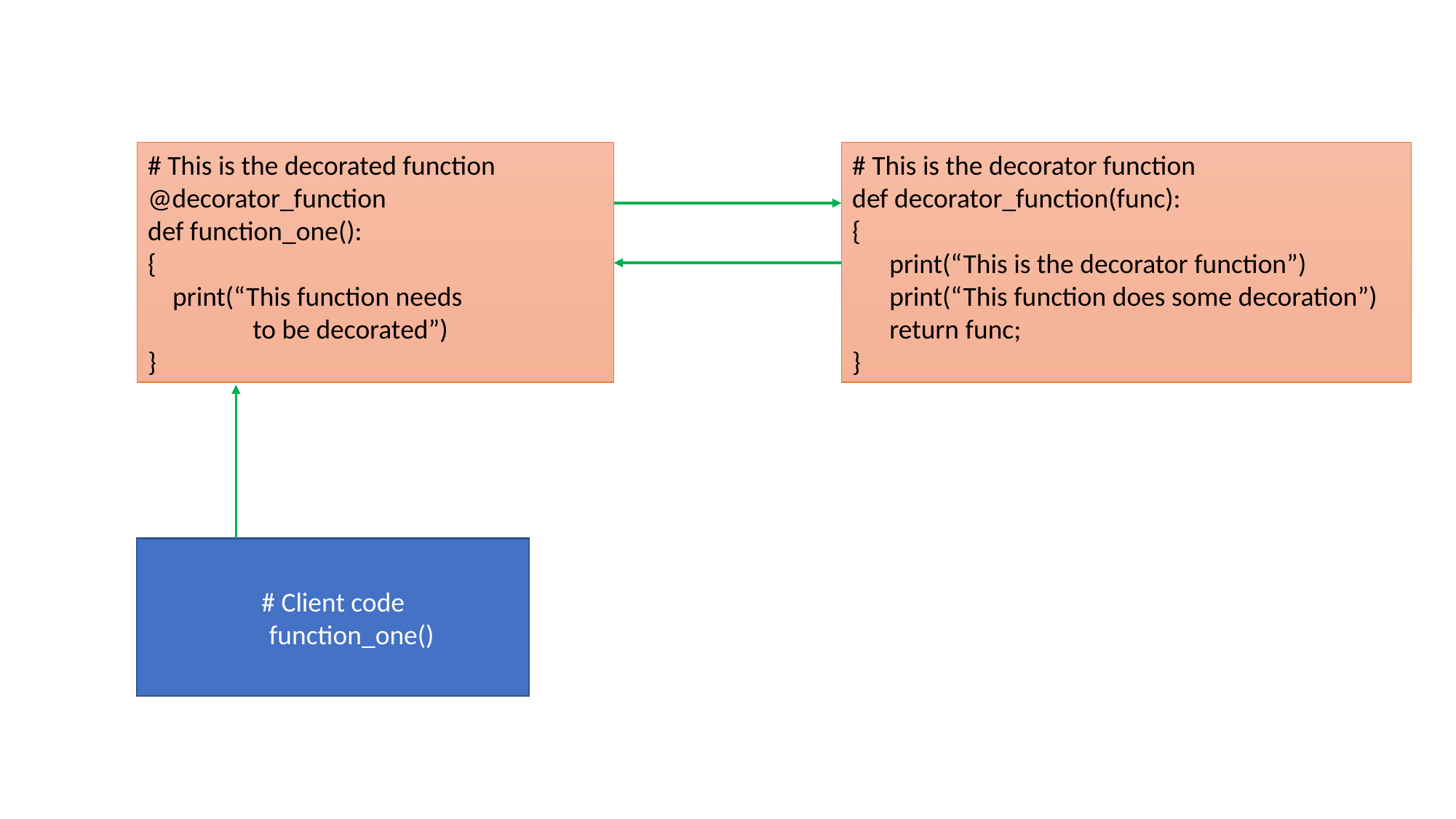

# This is the decorated function
@decorator_function
def function_one():
{
    print(“This function needs
                 to be decorated”)
}
# This is the decorator function
def decorator_function(func):
{
      print(“This is the decorator function”)
      print(“This function does some decoration”)
      return func;
}
# Client code
      function_one()